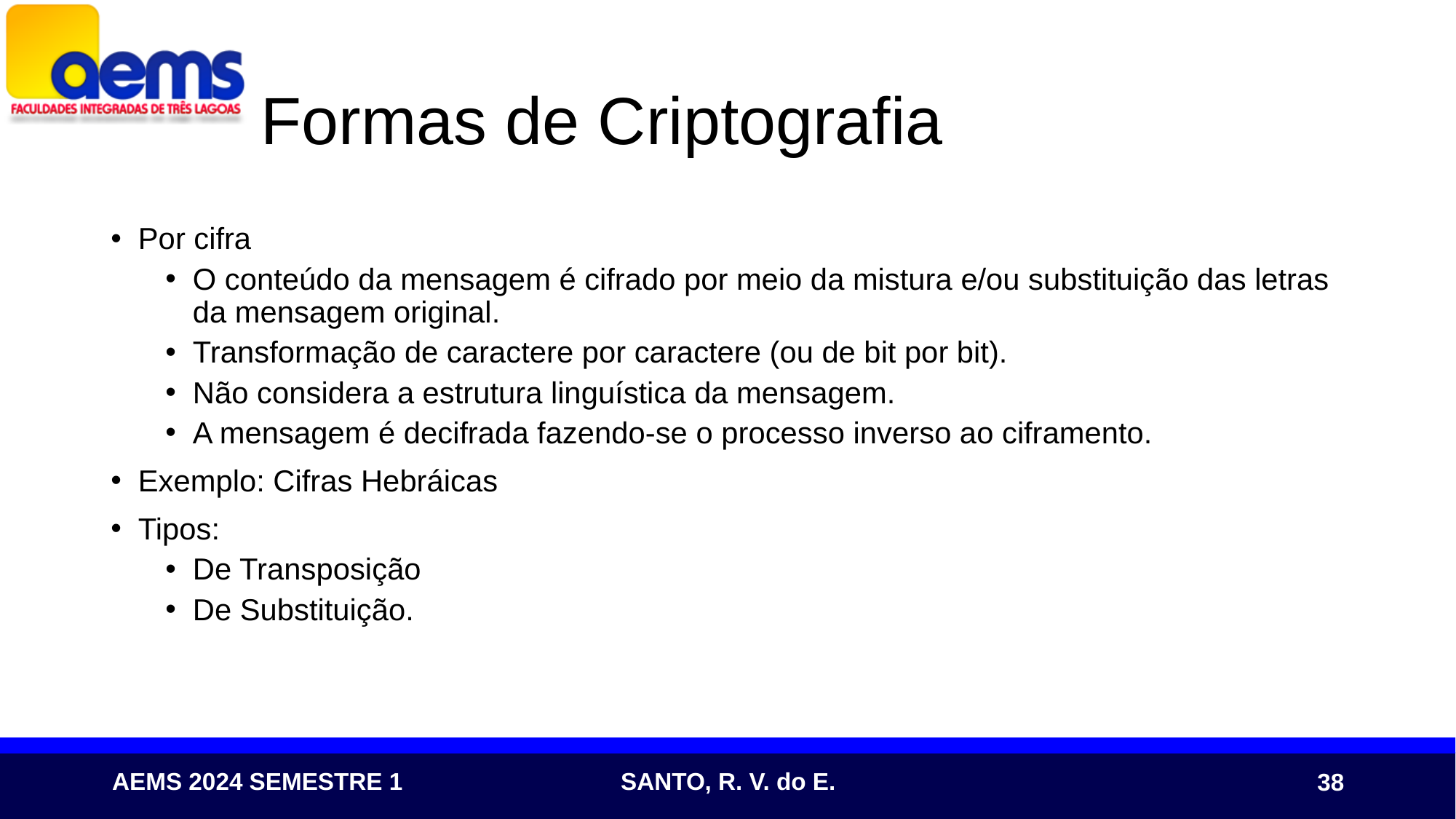

# Formas de Criptografia
Por cifra
O conteúdo da mensagem é cifrado por meio da mistura e/ou substituição das letras da mensagem original.
Transformação de caractere por caractere (ou de bit por bit).
Não considera a estrutura linguística da mensagem.
A mensagem é decifrada fazendo-se o processo inverso ao ciframento.
Exemplo: Cifras Hebráicas
Tipos:
De Transposição
De Substituição.
38